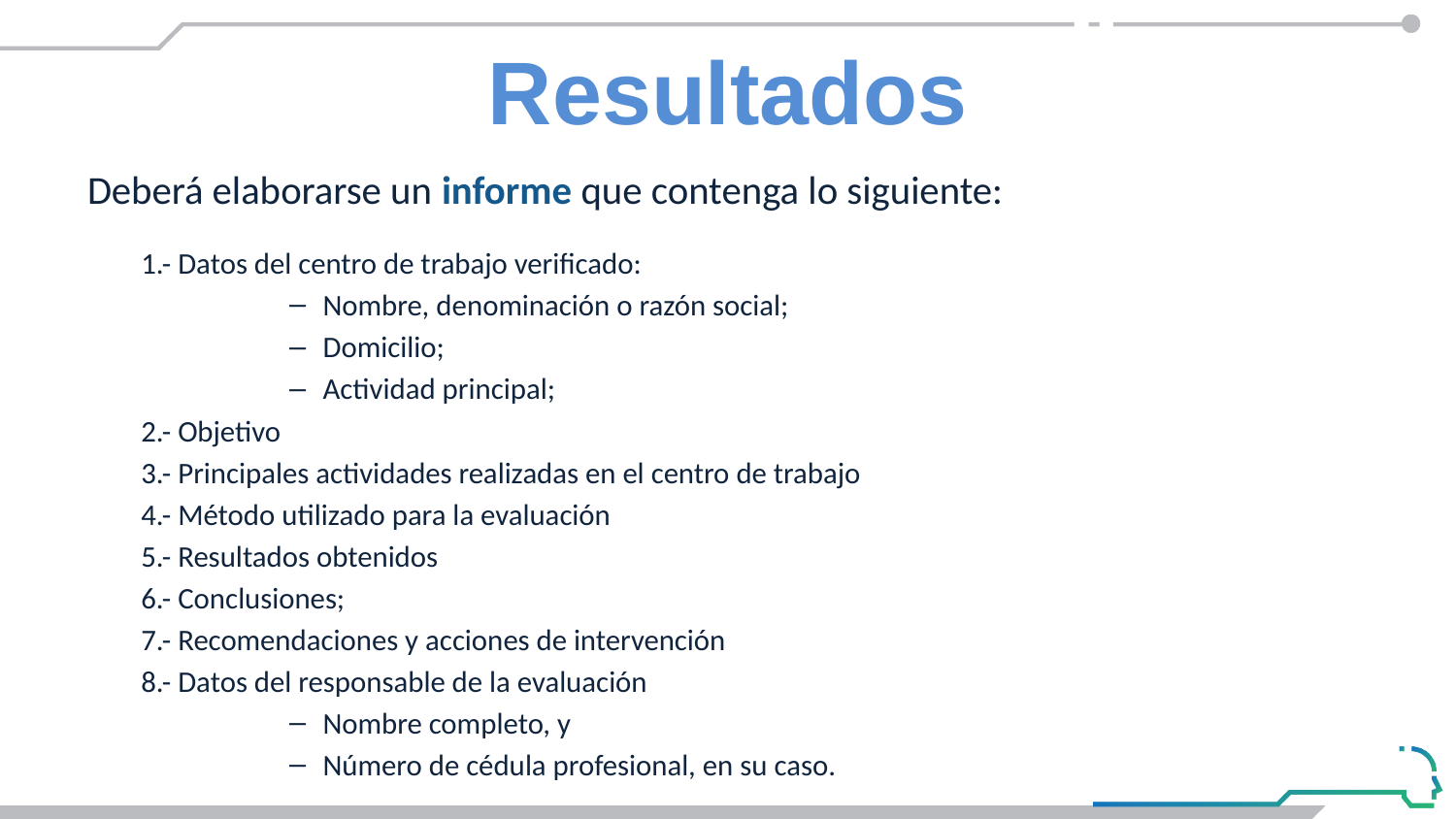

Resultados
#
Deberá elaborarse un informe que contenga lo siguiente:

	1.- Datos del centro de trabajo verificado:
Nombre, denominación o razón social;
Domicilio;
Actividad principal;
	2.- Objetivo
	3.- Principales actividades realizadas en el centro de trabajo
	4.- Método utilizado para la evaluación
	5.- Resultados obtenidos
	6.- Conclusiones;
	7.- Recomendaciones y acciones de intervención
	8.- Datos del responsable de la evaluación
Nombre completo, y
Número de cédula profesional, en su caso.

En la NOM-035-STPS-2018 se vierten algunas sugerencias sobre la identificación y el tratamiento de los FRP en vías de promover un entorno laboral favorable.